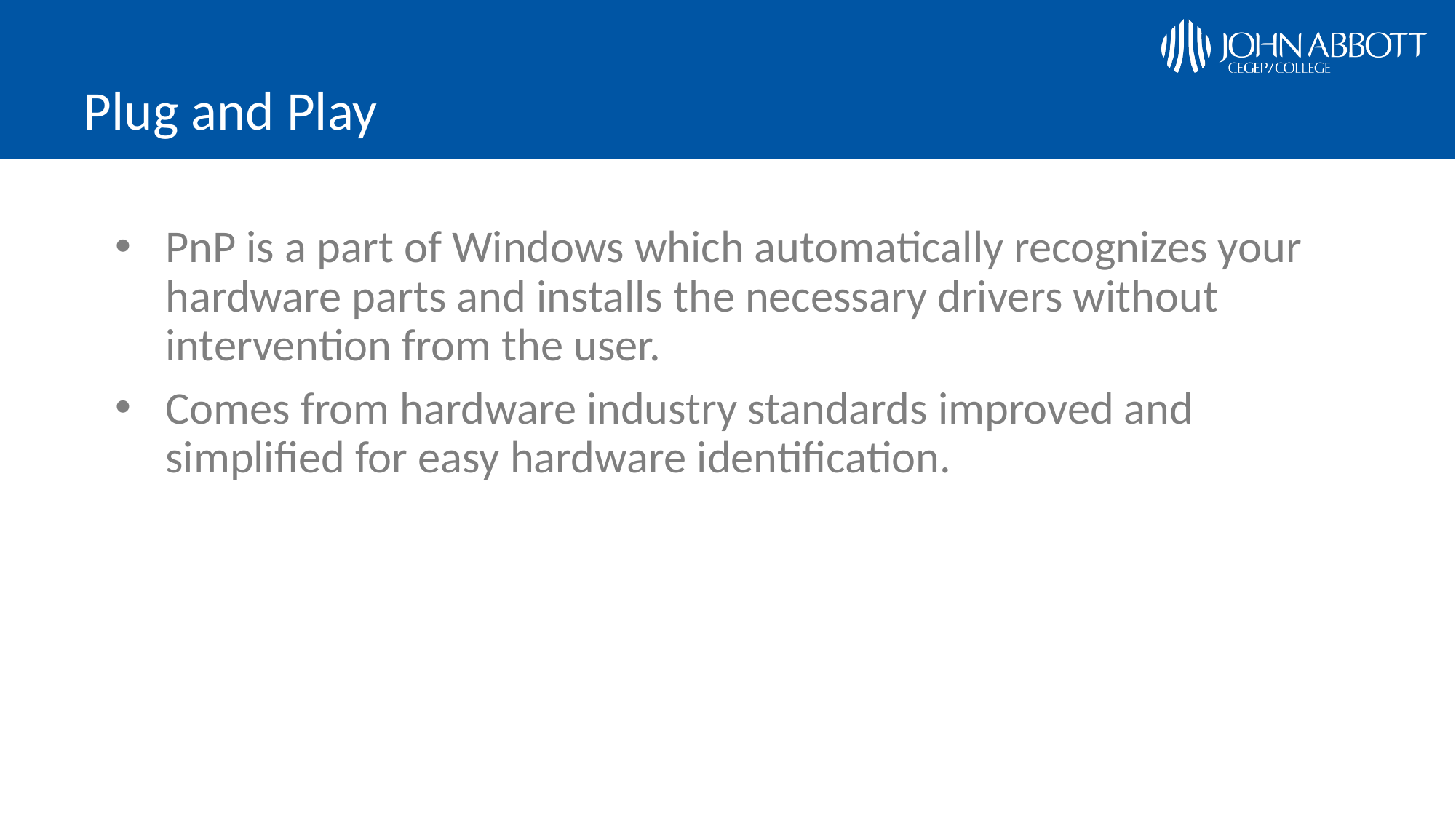

# Plug and Play
PnP is a part of Windows which automatically recognizes your hardware parts and installs the necessary drivers without intervention from the user.
Comes from hardware industry standards improved and simplified for easy hardware identification.